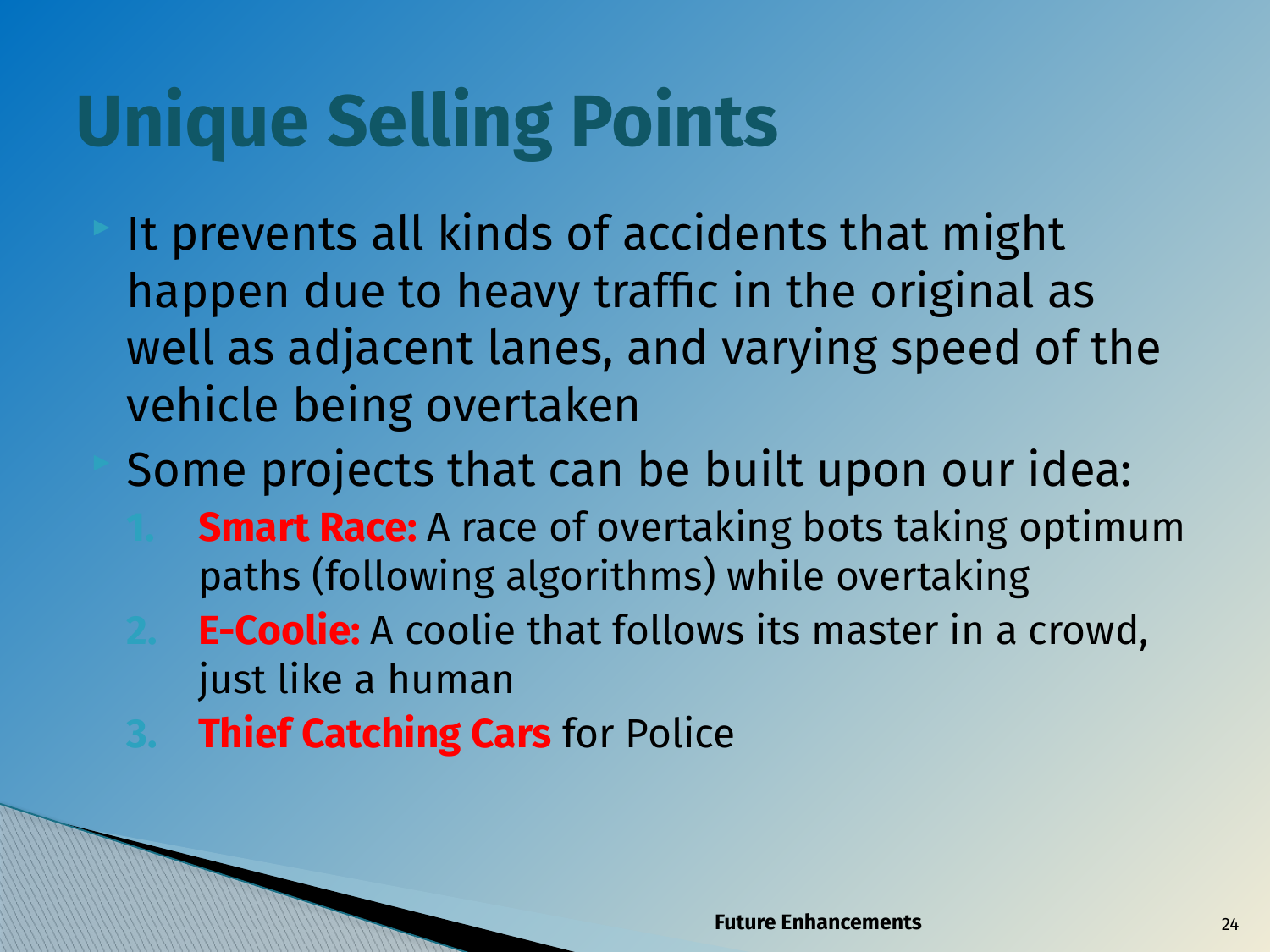

# Unique Selling Points
It prevents all kinds of accidents that might happen due to heavy traffic in the original as well as adjacent lanes, and varying speed of the vehicle being overtaken
Some projects that can be built upon our idea:
Smart Race: A race of overtaking bots taking optimum paths (following algorithms) while overtaking
E-Coolie: A coolie that follows its master in a crowd, just like a human
Thief Catching Cars for Police

Future Enhancements
24